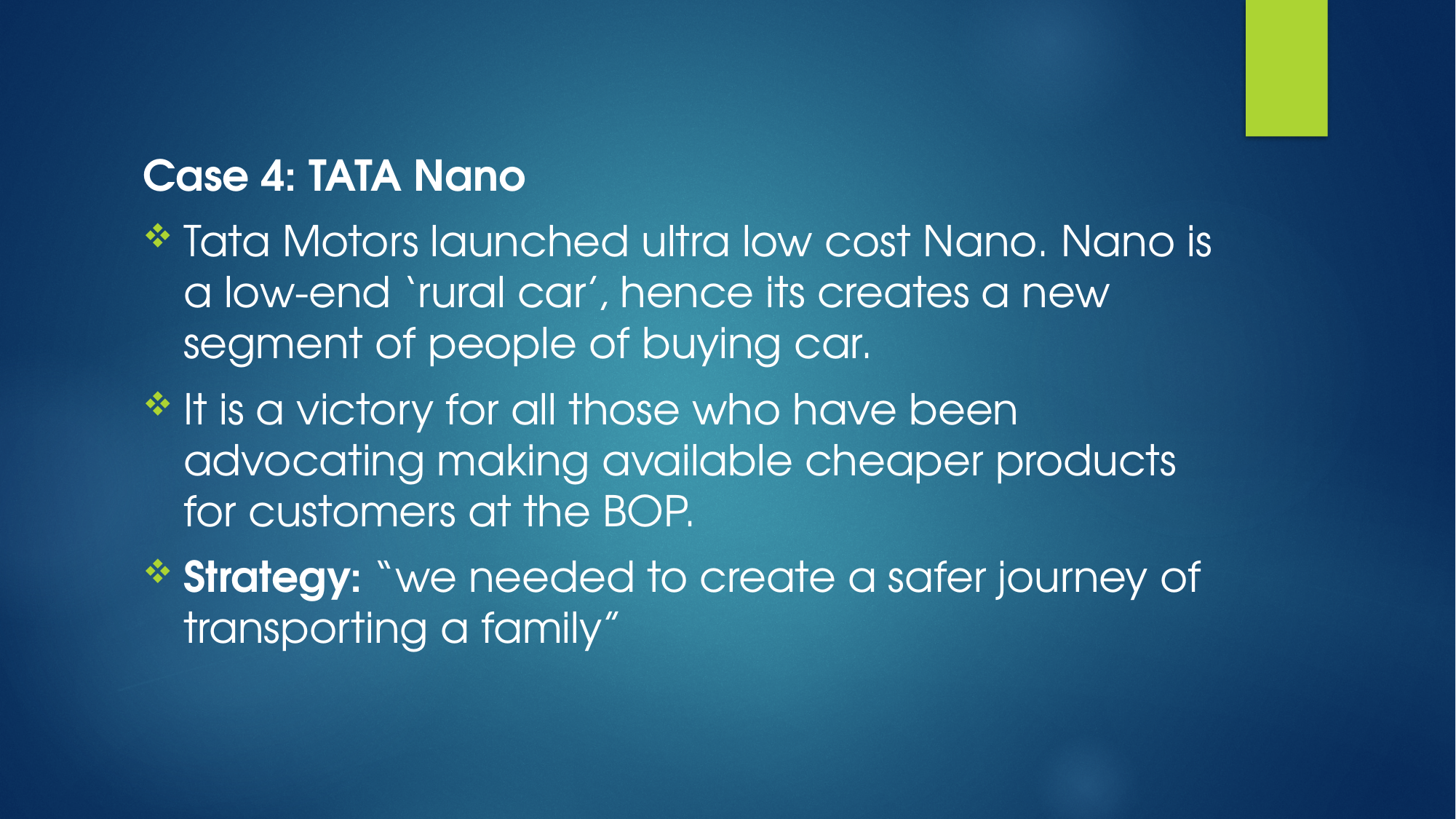

Case 4: TATA Nano
Tata Motors launched ultra low cost Nano. Nano is a low-end ‘rural car’, hence its creates a new segment of people of buying car.
It is a victory for all those who have been advocating making available cheaper products for customers at the BOP.
Strategy: “we needed to create a safer journey of transporting a family”